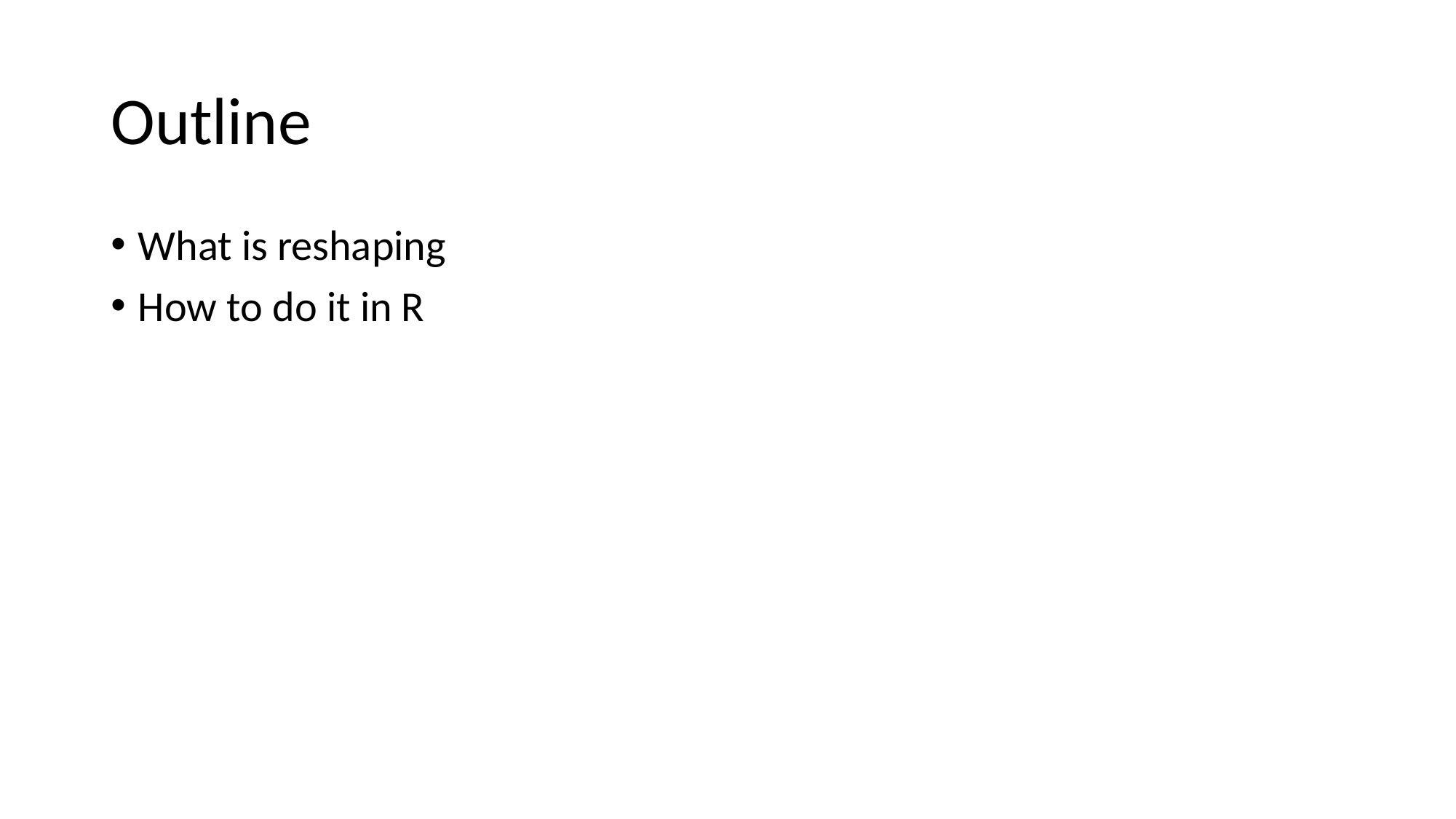

# Outline
What is reshaping
How to do it in R